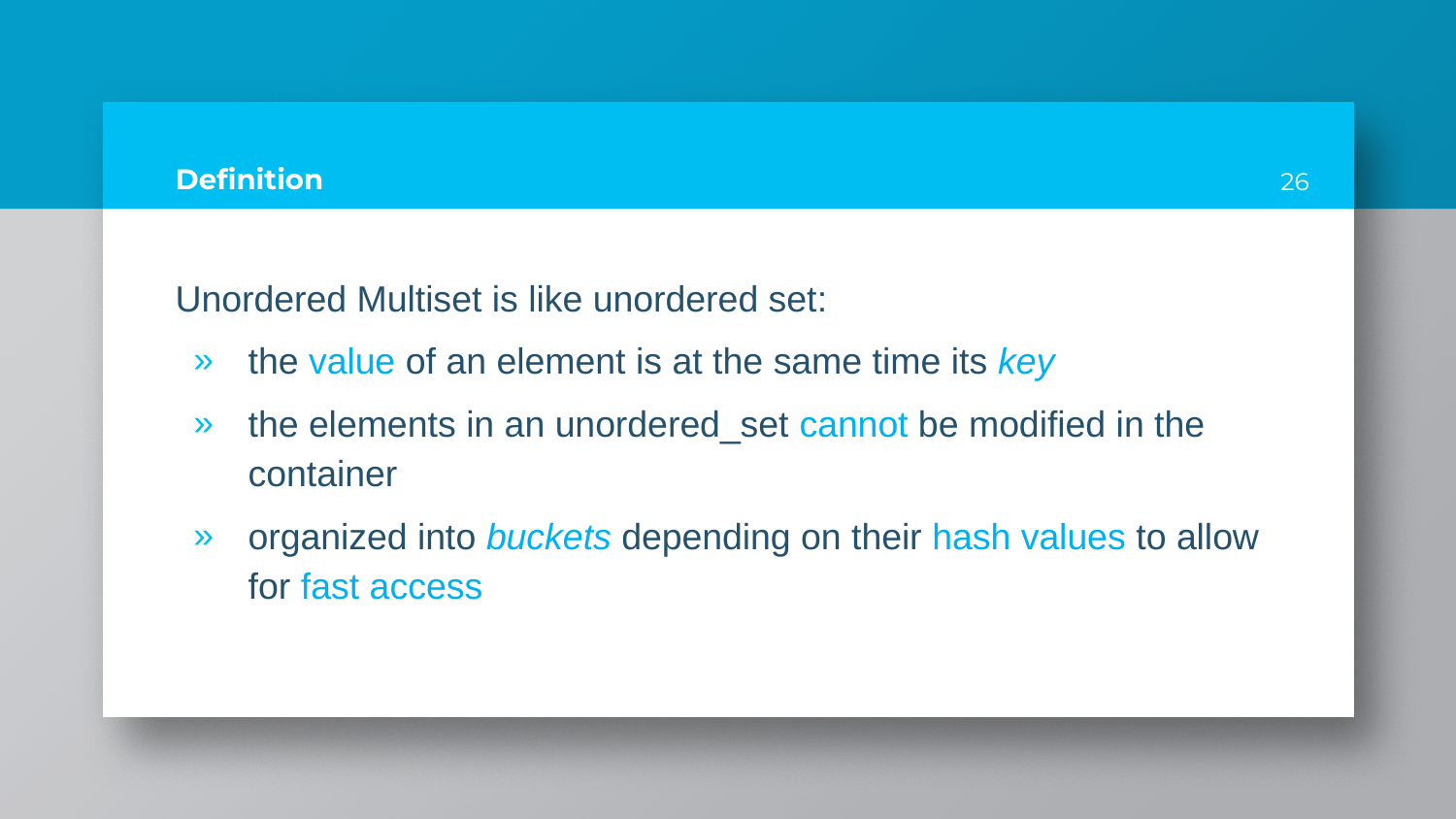

# Definition
26
Unordered Multiset is like unordered set:
the value of an element is at the same time its key
the elements in an unordered_set cannot be modified in the container
organized into buckets depending on their hash values to allow for fast access